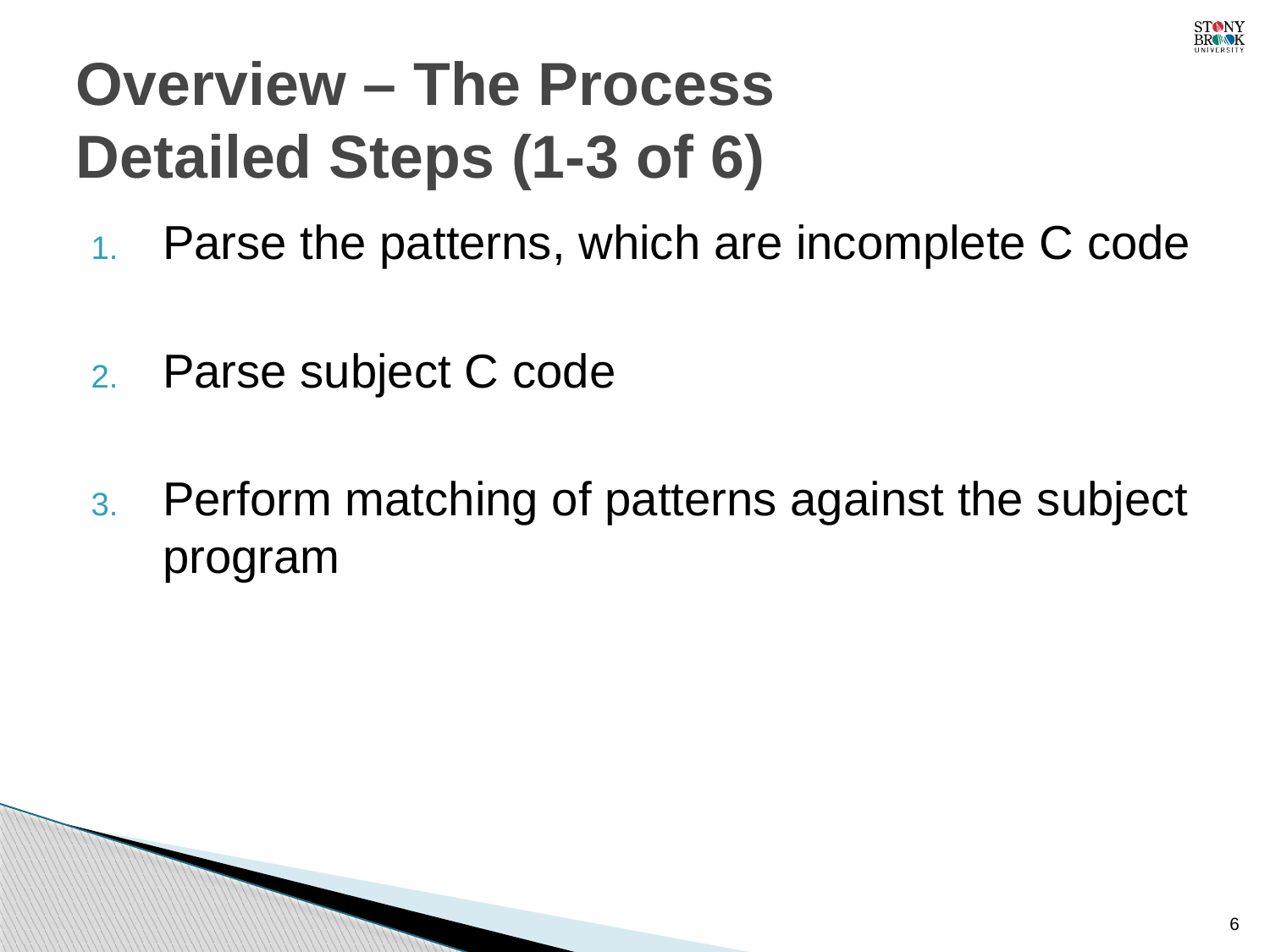

# Overview – The Process Detailed Steps (1-3 of 6)
Parse the patterns, which are incomplete C code

Parse subject C code

Perform matching of patterns against the subject program
6